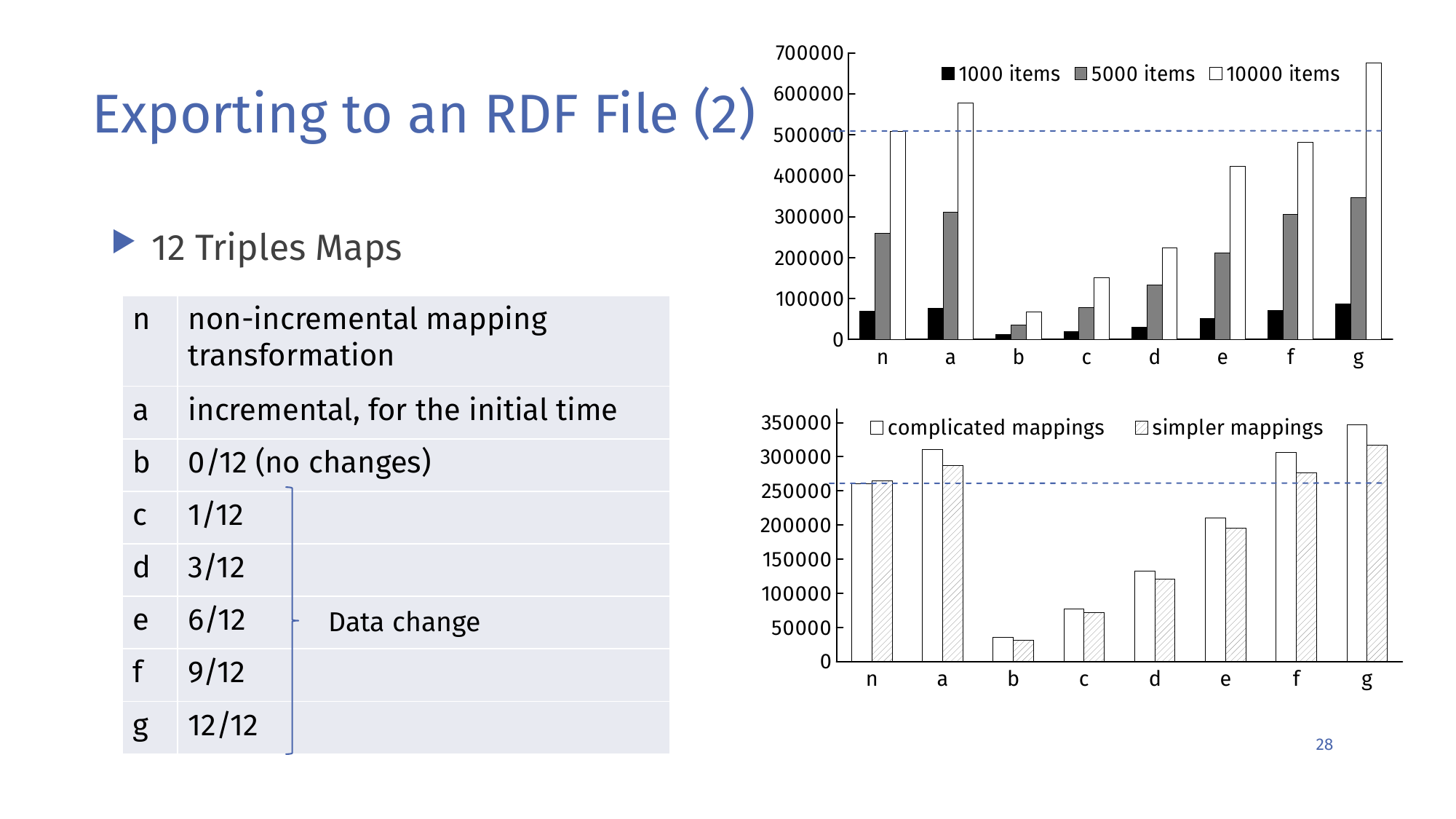

### Chart

| Category |  |  |  |
|---|---|---|---|
| n | 69237.0 | 260184.0 | 508984.0 |
| a | 77146.0 | 310464.0 | 578155.0 |
| b | 12928.0 | 35123.0 | 66789.0 |
| c | 18704.0 | 77491.0 | 150914.0 |
| d | 30911.0 | 132370.0 | 223056.0 |
| e | 52213.0 | 210761.0 | 422783.0 |
| f | 71160.0 | 306241.0 | 481423.0 |
| g | 87073.0 | 346481.0 | 674795.0 |
# Exporting to an RDF File (2)
12 Triples Maps

| n | non-incremental mapping transformation |
| --- | --- |
| a | incremental, for the initial time |
| b | 0/12 (no changes) |
| c | 1/12 |
| d | 3/12 |
| e | 6/12 |
| f | 9/12 |
| g | 12/12 |

### Chart

| Category |  |  |
|---|---|---|
| n | 260184.0 | 265062.0 |
| a | 310464.0 | 287185.0 |
| b | 35123.0 | 31406.0 |
| c | 77491.0 | 71757.0 |
| d | 132370.0 | 121287.0 |
| e | 210761.0 | 195321.0 |
| f | 306241.0 | 277029.0 |
| g | 346481.0 | 316560.0 |
Data change
28